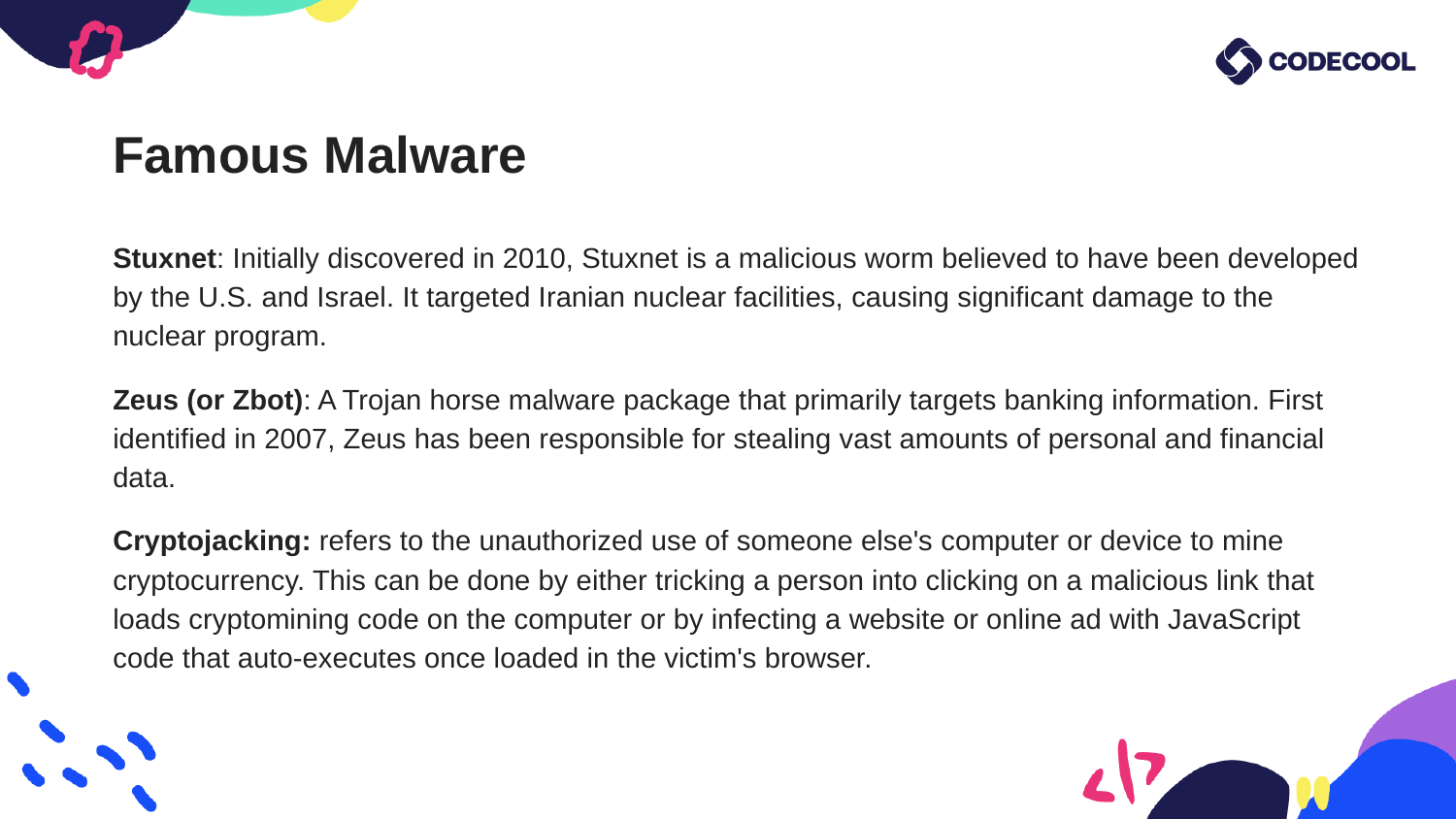

# Famous Malware
Stuxnet: Initially discovered in 2010, Stuxnet is a malicious worm believed to have been developed by the U.S. and Israel. It targeted Iranian nuclear facilities, causing significant damage to the nuclear program.
Zeus (or Zbot): A Trojan horse malware package that primarily targets banking information. First identified in 2007, Zeus has been responsible for stealing vast amounts of personal and financial data.
Cryptojacking: refers to the unauthorized use of someone else's computer or device to mine cryptocurrency. This can be done by either tricking a person into clicking on a malicious link that loads cryptomining code on the computer or by infecting a website or online ad with JavaScript code that auto-executes once loaded in the victim's browser.